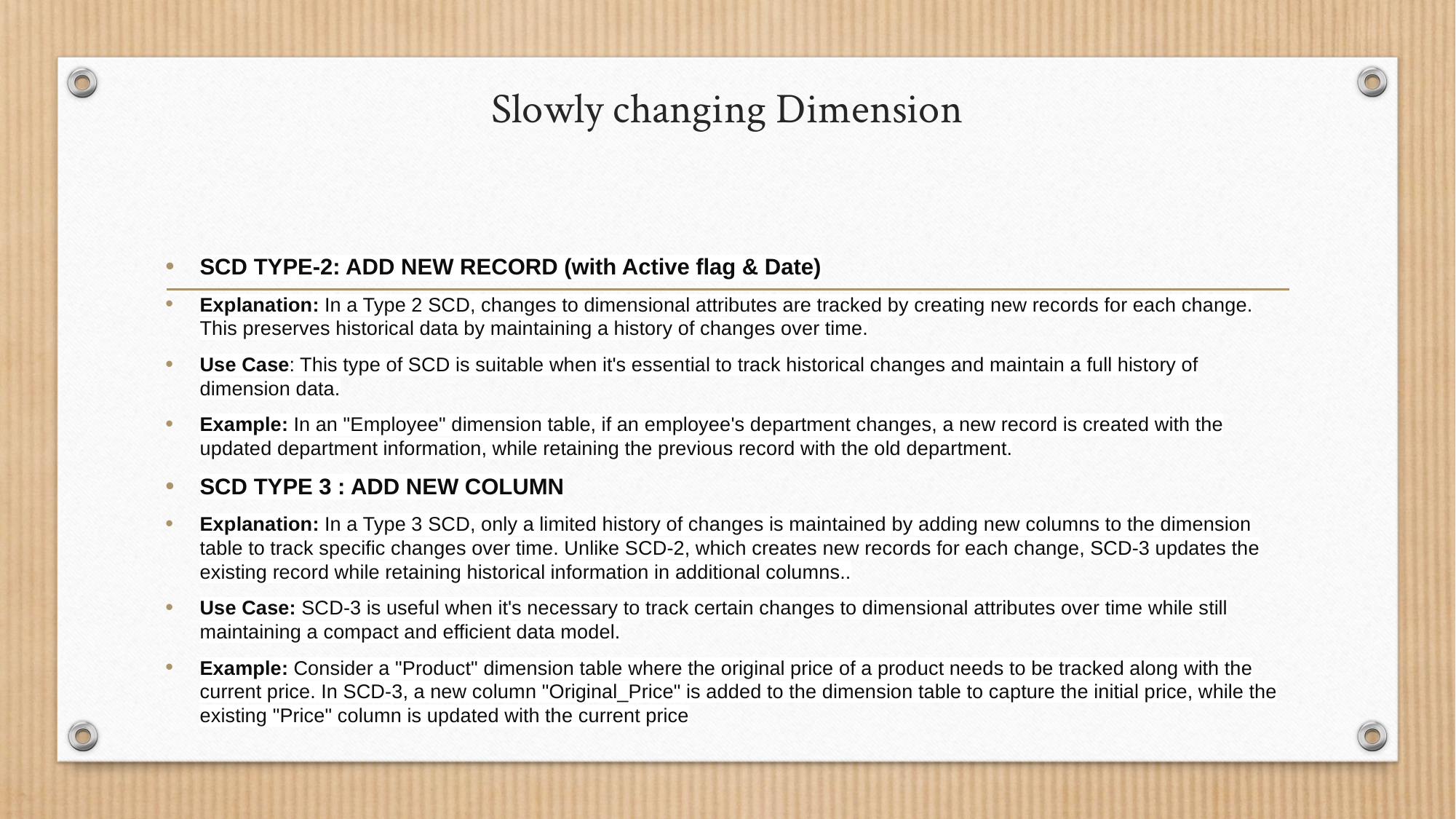

# Slowly changing Dimension
SCD TYPE-2: ADD NEW RECORD (with Active flag & Date)
Explanation: In a Type 2 SCD, changes to dimensional attributes are tracked by creating new records for each change. This preserves historical data by maintaining a history of changes over time.
Use Case: This type of SCD is suitable when it's essential to track historical changes and maintain a full history of dimension data.
Example: In an "Employee" dimension table, if an employee's department changes, a new record is created with the updated department information, while retaining the previous record with the old department.
SCD TYPE 3 : ADD NEW COLUMN
Explanation: In a Type 3 SCD, only a limited history of changes is maintained by adding new columns to the dimension table to track specific changes over time. Unlike SCD-2, which creates new records for each change, SCD-3 updates the existing record while retaining historical information in additional columns..
Use Case: SCD-3 is useful when it's necessary to track certain changes to dimensional attributes over time while still maintaining a compact and efficient data model.
Example: Consider a "Product" dimension table where the original price of a product needs to be tracked along with the current price. In SCD-3, a new column "Original_Price" is added to the dimension table to capture the initial price, while the existing "Price" column is updated with the current price